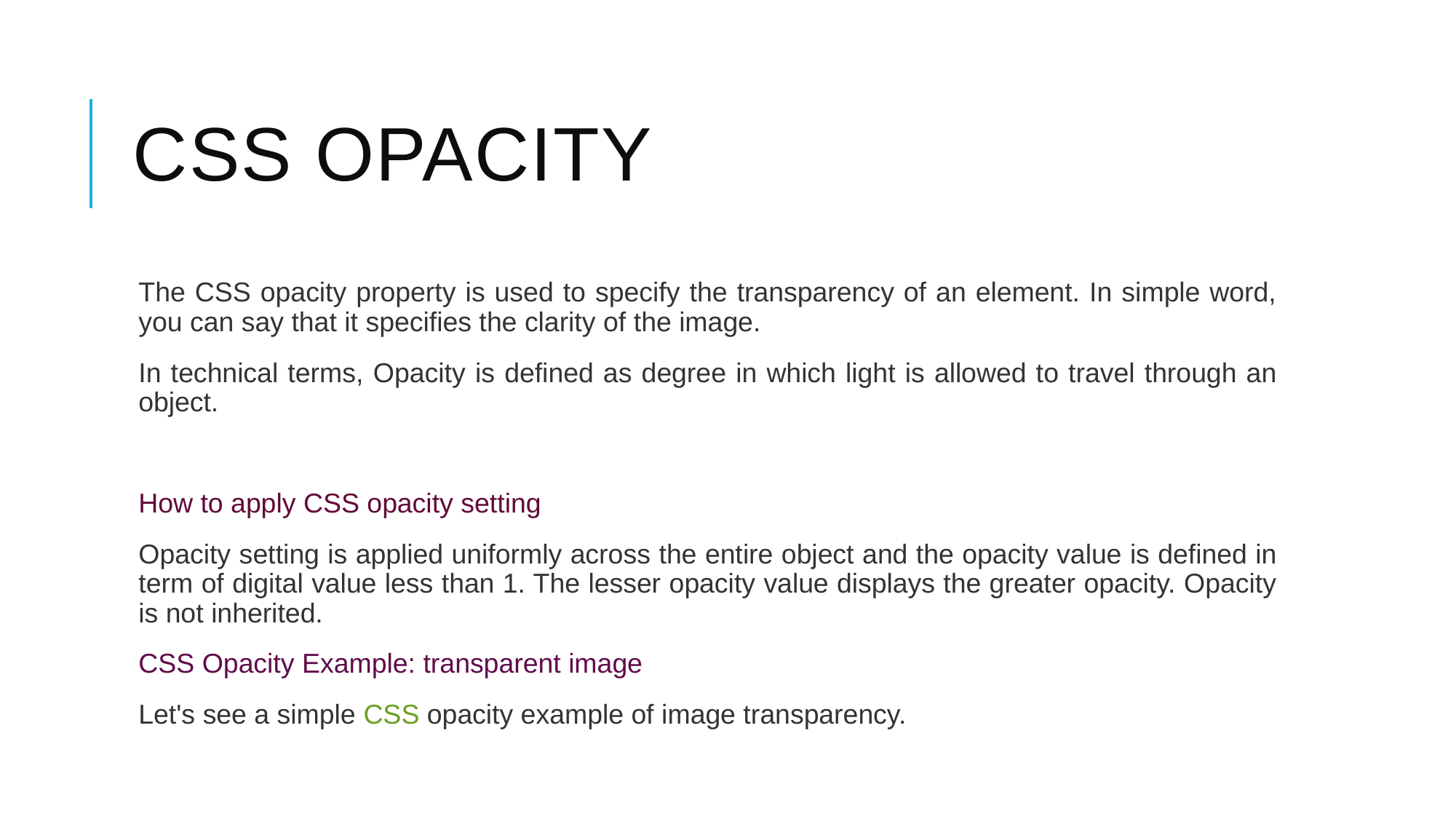

# Css opacity
The CSS opacity property is used to specify the transparency of an element. In simple word, you can say that it specifies the clarity of the image.
In technical terms, Opacity is defined as degree in which light is allowed to travel through an object.

How to apply CSS opacity setting
Opacity setting is applied uniformly across the entire object and the opacity value is defined in term of digital value less than 1. The lesser opacity value displays the greater opacity. Opacity is not inherited.
CSS Opacity Example: transparent image
Let's see a simple CSS opacity example of image transparency.